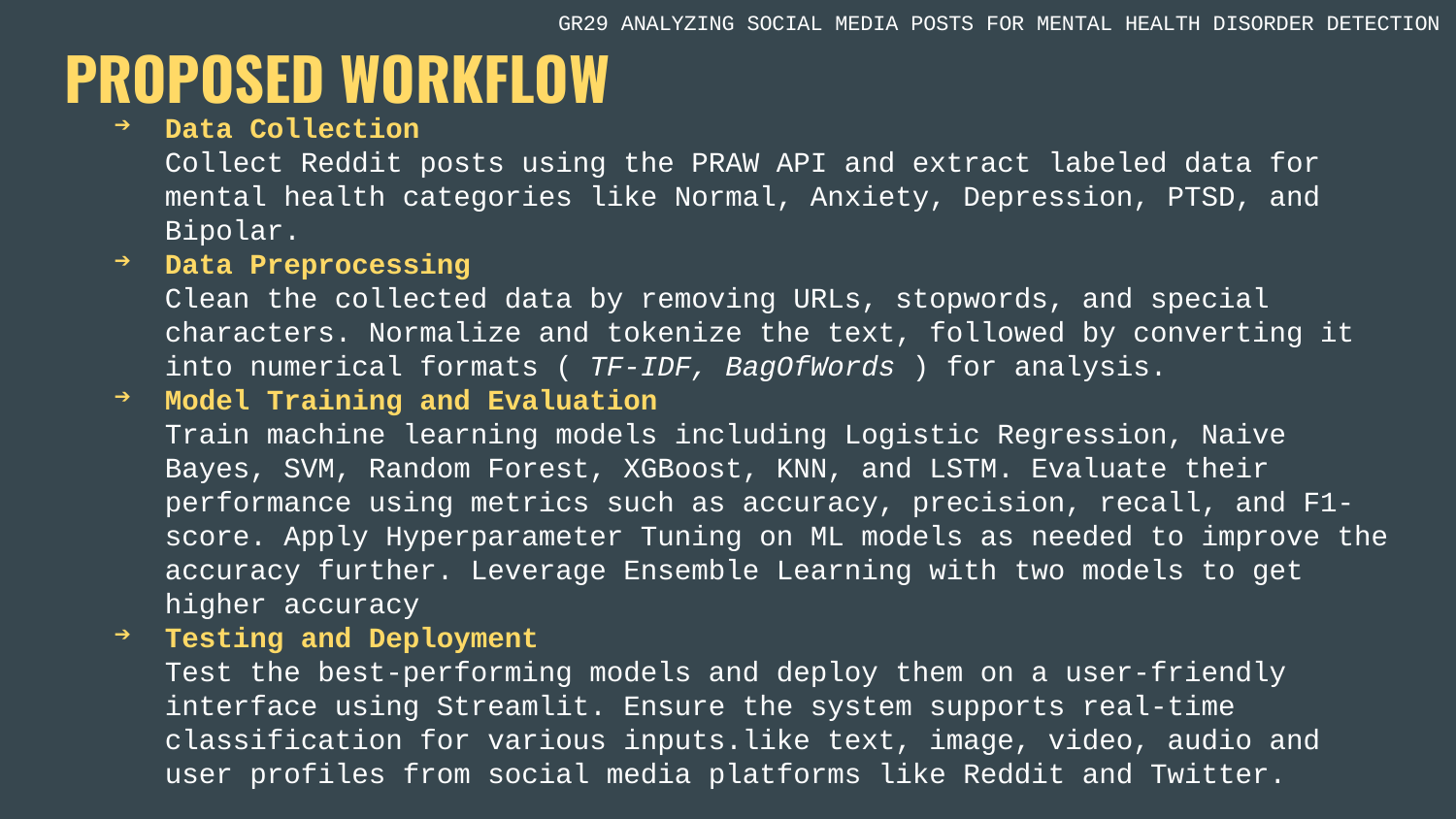

GR29 ANALYZING SOCIAL MEDIA POSTS FOR MENTAL HEALTH DISORDER DETECTION
# PROPOSED WORKFLOW
Data Collection
Collect Reddit posts using the PRAW API and extract labeled data for mental health categories like Normal, Anxiety, Depression, PTSD, and Bipolar.
Data Preprocessing
Clean the collected data by removing URLs, stopwords, and special characters. Normalize and tokenize the text, followed by converting it into numerical formats ( TF-IDF, BagOfWords ) for analysis.
Model Training and Evaluation
Train machine learning models including Logistic Regression, Naive Bayes, SVM, Random Forest, XGBoost, KNN, and LSTM. Evaluate their performance using metrics such as accuracy, precision, recall, and F1-score. Apply Hyperparameter Tuning on ML models as needed to improve the accuracy further. Leverage Ensemble Learning with two models to get higher accuracy
Testing and Deployment
Test the best-performing models and deploy them on a user-friendly interface using Streamlit. Ensure the system supports real-time classification for various inputs.like text, image, video, audio and user profiles from social media platforms like Reddit and Twitter.